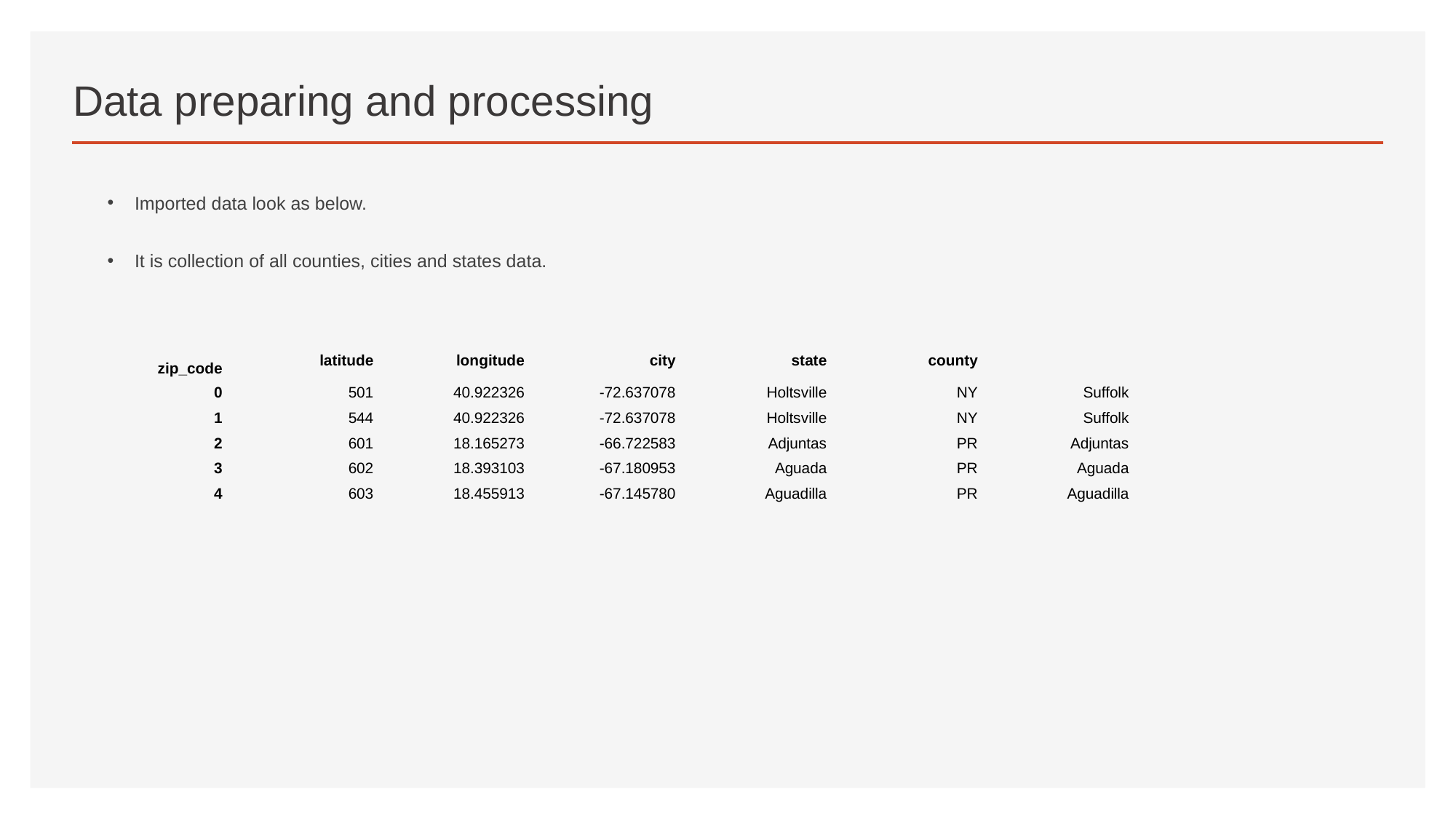

# Data preparing and processing
Imported data look as below.
It is collection of all counties, cities and states data.
| zip\_code | latitude | longitude | city | state | county |  |
| --- | --- | --- | --- | --- | --- | --- |
| 0 | 501 | 40.922326 | -72.637078 | Holtsville | NY | Suffolk |
| 1 | 544 | 40.922326 | -72.637078 | Holtsville | NY | Suffolk |
| 2 | 601 | 18.165273 | -66.722583 | Adjuntas | PR | Adjuntas |
| 3 | 602 | 18.393103 | -67.180953 | Aguada | PR | Aguada |
| 4 | 603 | 18.455913 | -67.145780 | Aguadilla | PR | Aguadilla |